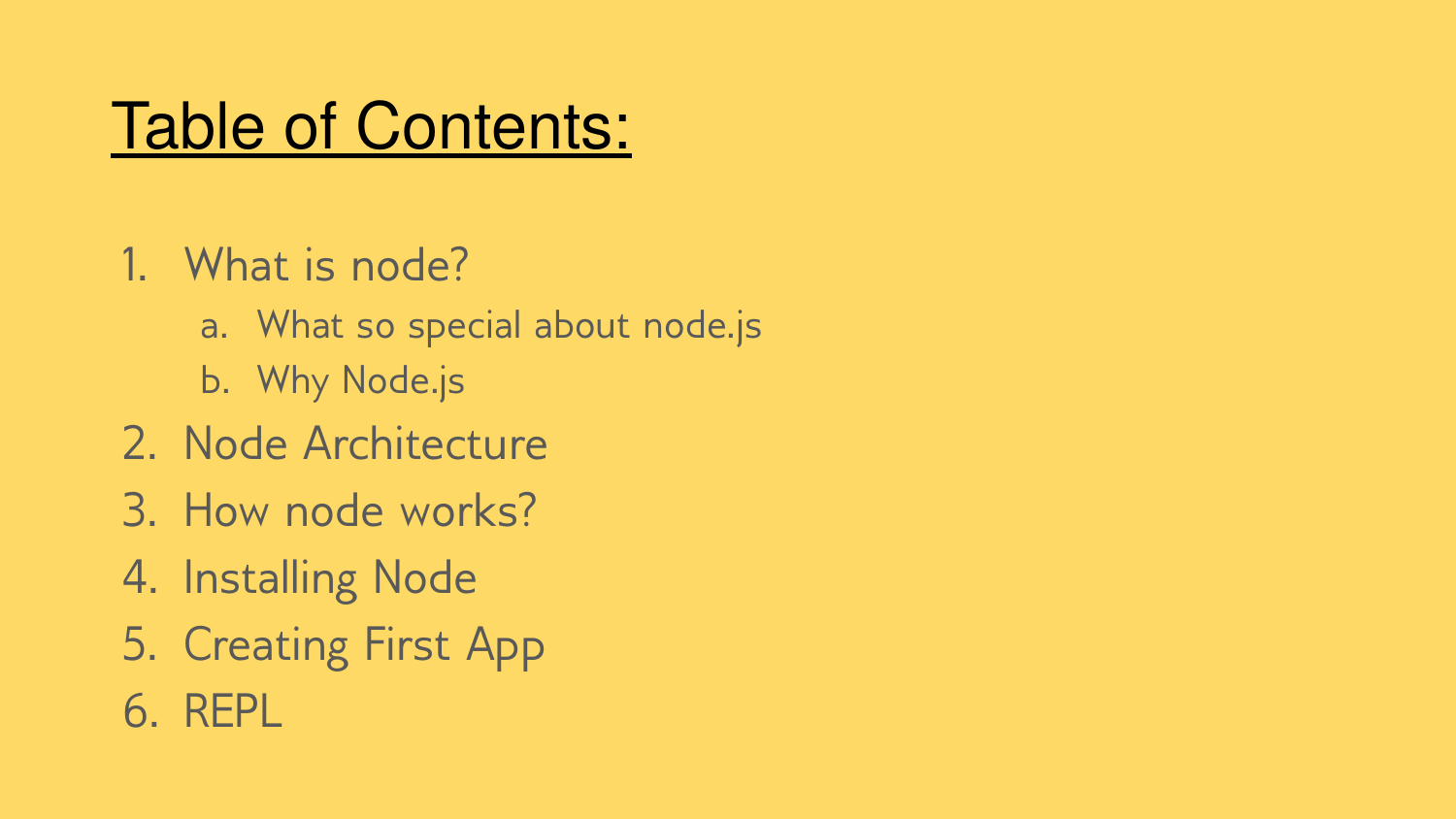

# Table of Contents:
What is node?
What so special about node.js
Why Node.js
Node Architecture
How node works?
Installing Node
Creating First App
REPL